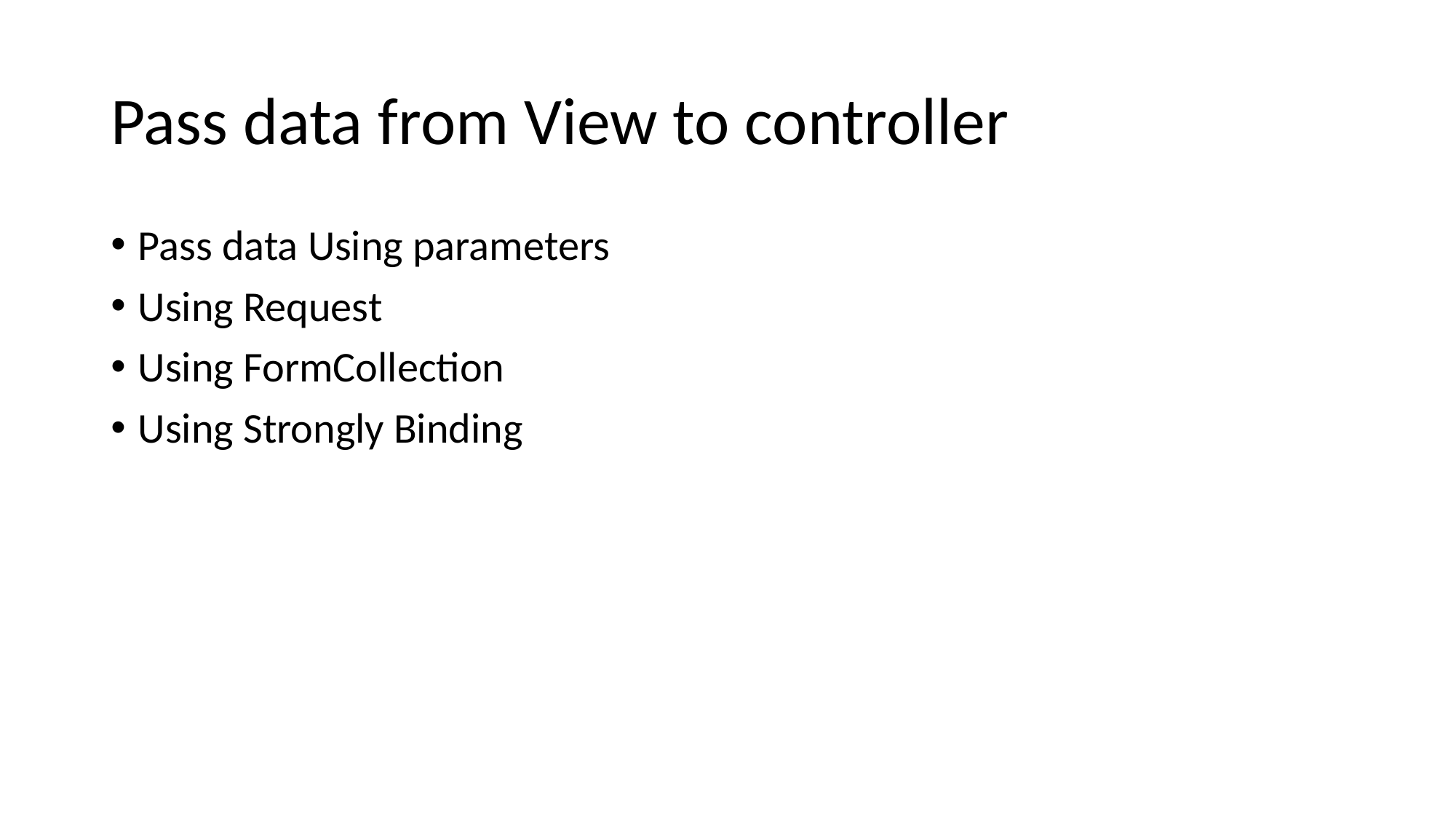

# Pass data from View to controller
Pass data Using parameters
Using Request
Using FormCollection
Using Strongly Binding